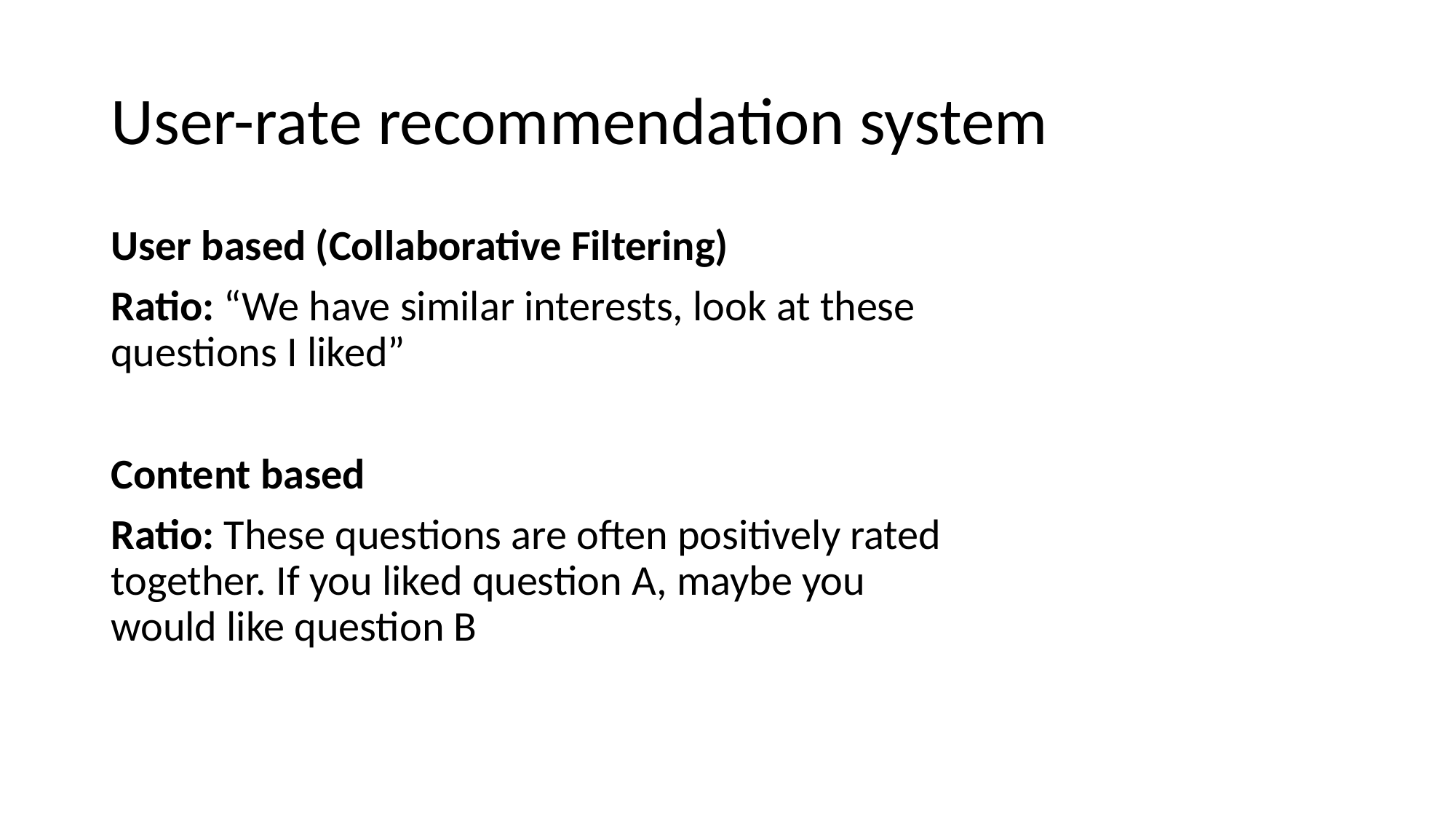

# User-rate recommendation system
User based (Collaborative Filtering)
Ratio: “We have similar interests, look at these questions I liked”

Content based
Ratio: These questions are often positively rated together. If you liked question A, maybe you would like question B